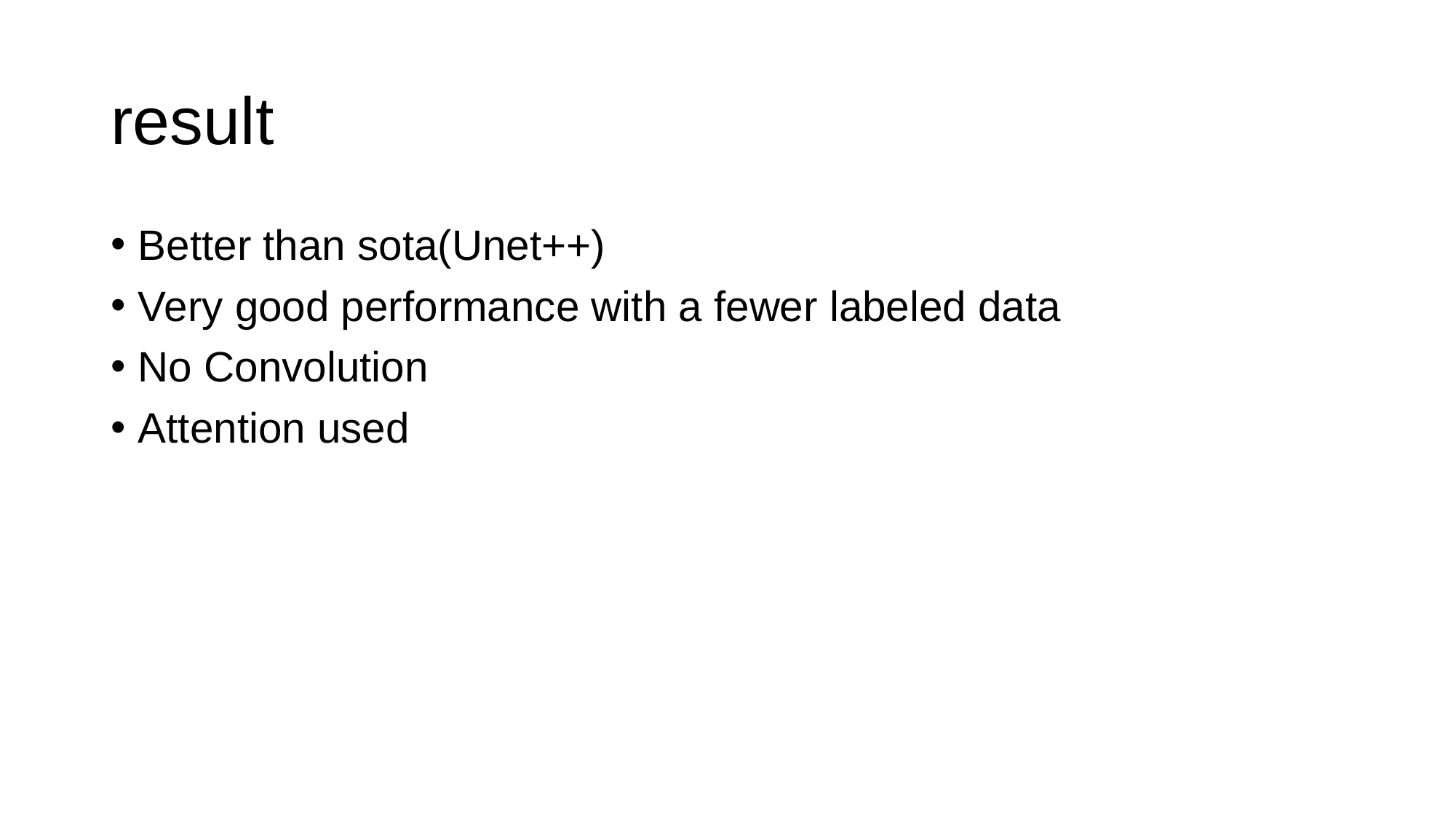

# result
Better than sota(Unet++)
Very good performance with a fewer labeled data
No Convolution
Attention used